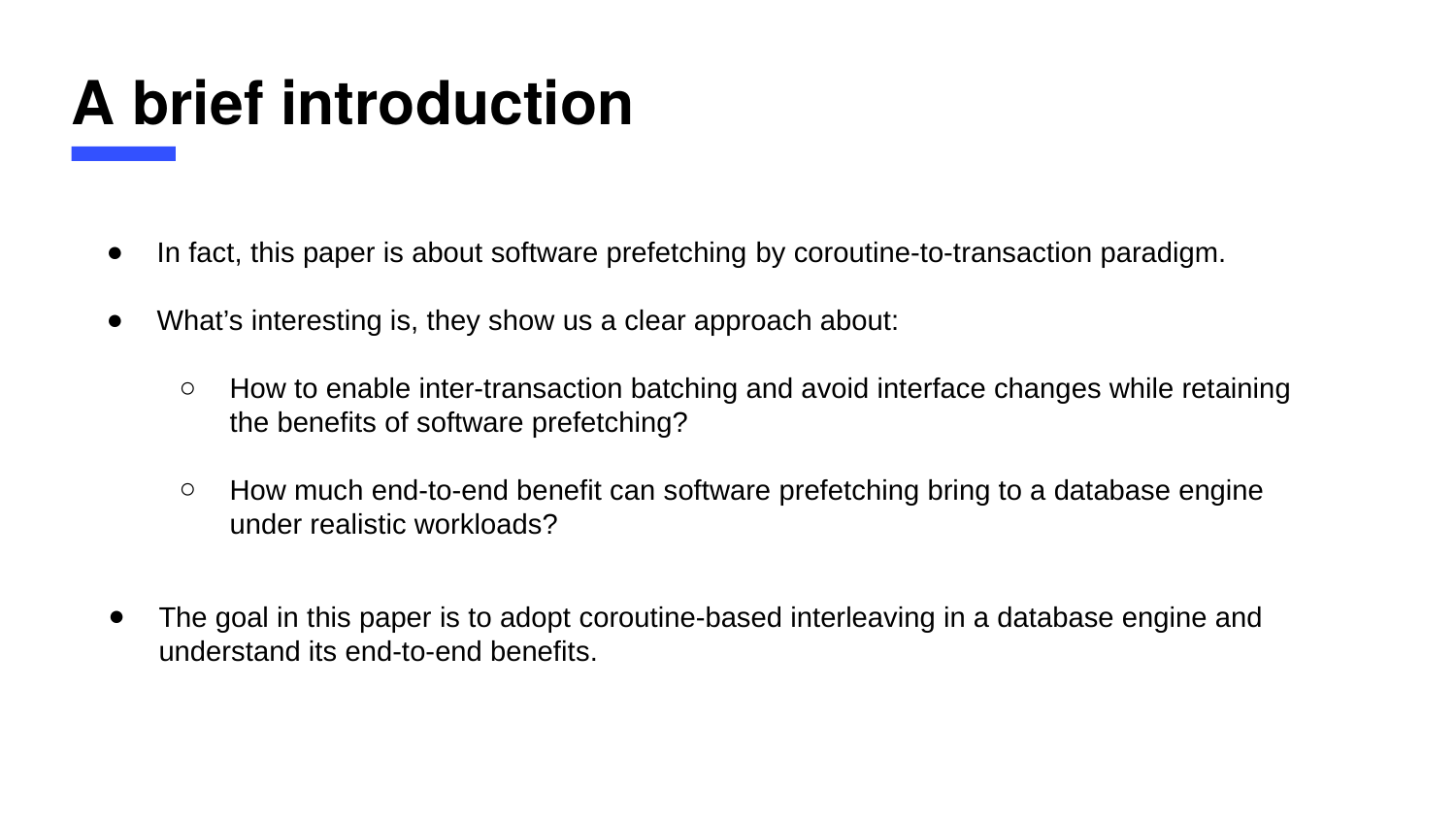

A brief introduction

In fact, this paper is about software prefetching by coroutine-to-transaction paradigm.
What’s interesting is, they show us a clear approach about:
How to enable inter-transaction batching and avoid interface changes while retaining the benefits of software prefetching?
How much end-to-end benefit can software prefetching bring to a database engine under realistic workloads?
The goal in this paper is to adopt coroutine-based interleaving in a database engine and understand its end-to-end benefits.